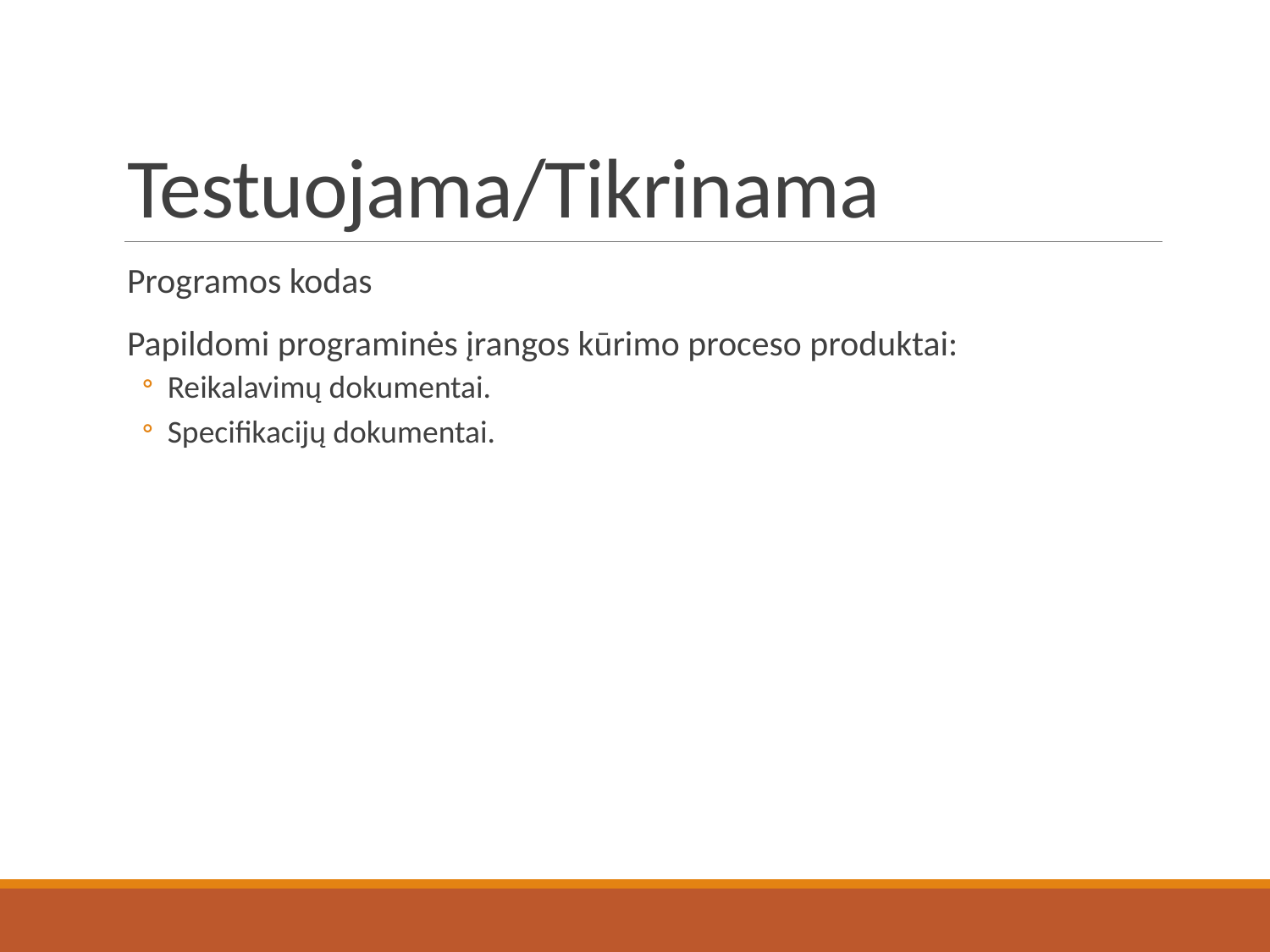

# Testuojama/Tikrinama
Programos kodas
Papildomi programinės įrangos kūrimo proceso produktai:
Reikalavimų dokumentai.
Specifikacijų dokumentai.